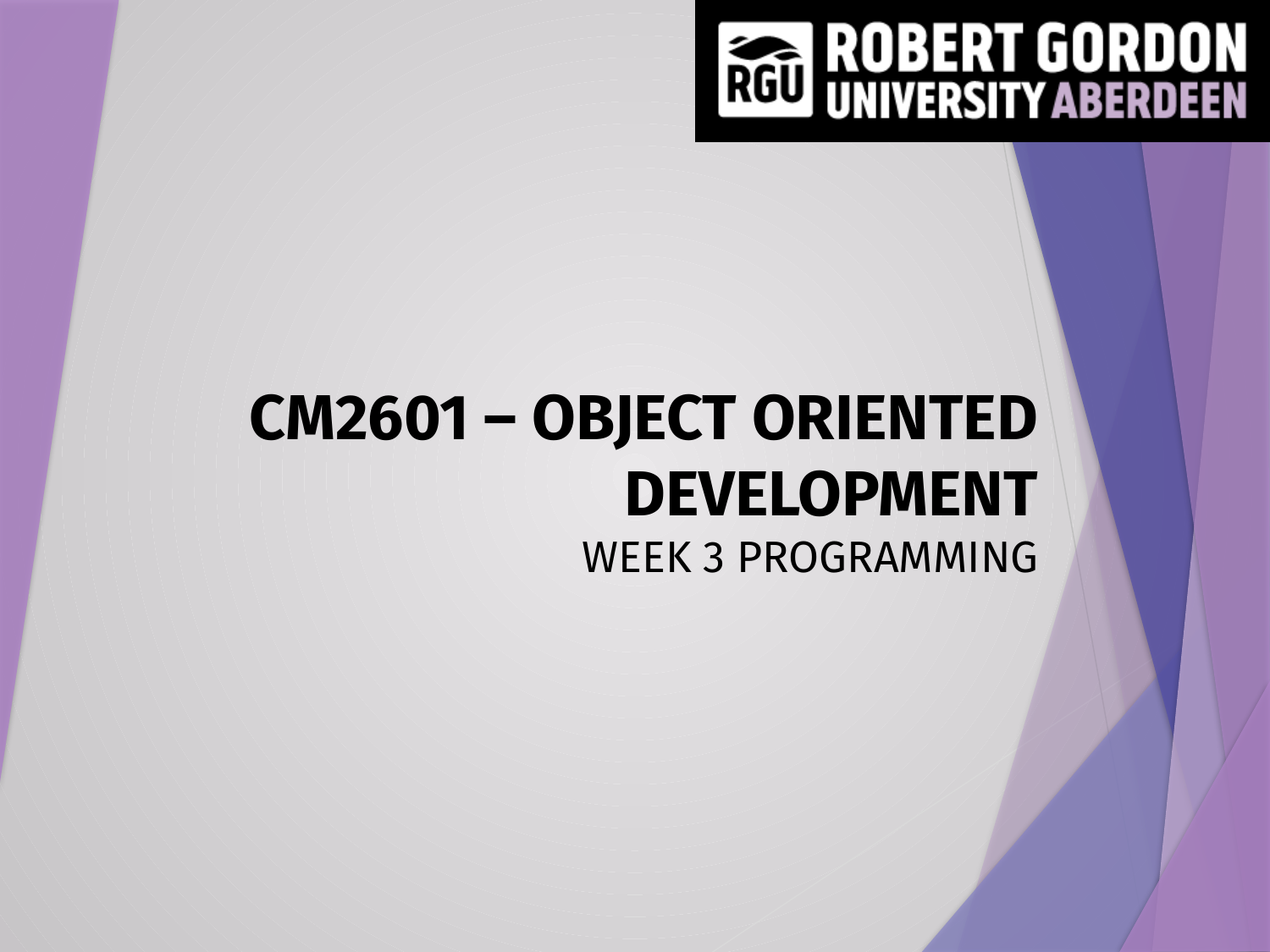

# CM2601 – Object Oriented Development Week 3 Programming